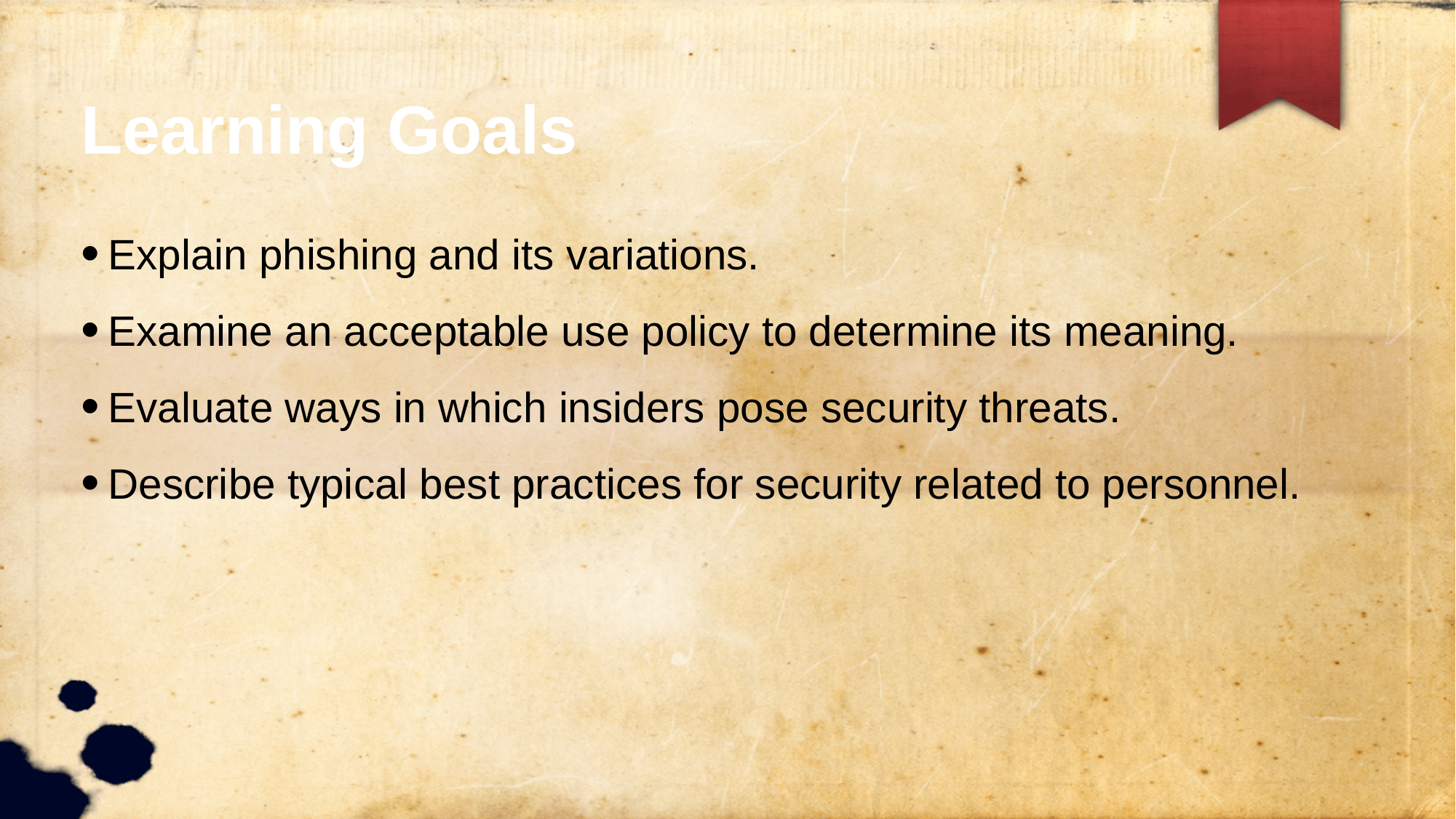

Learning Goals
Explain phishing and its variations.
Examine an acceptable use policy to determine its meaning.
Evaluate ways in which insiders pose security threats.
Describe typical best practices for security related to personnel.